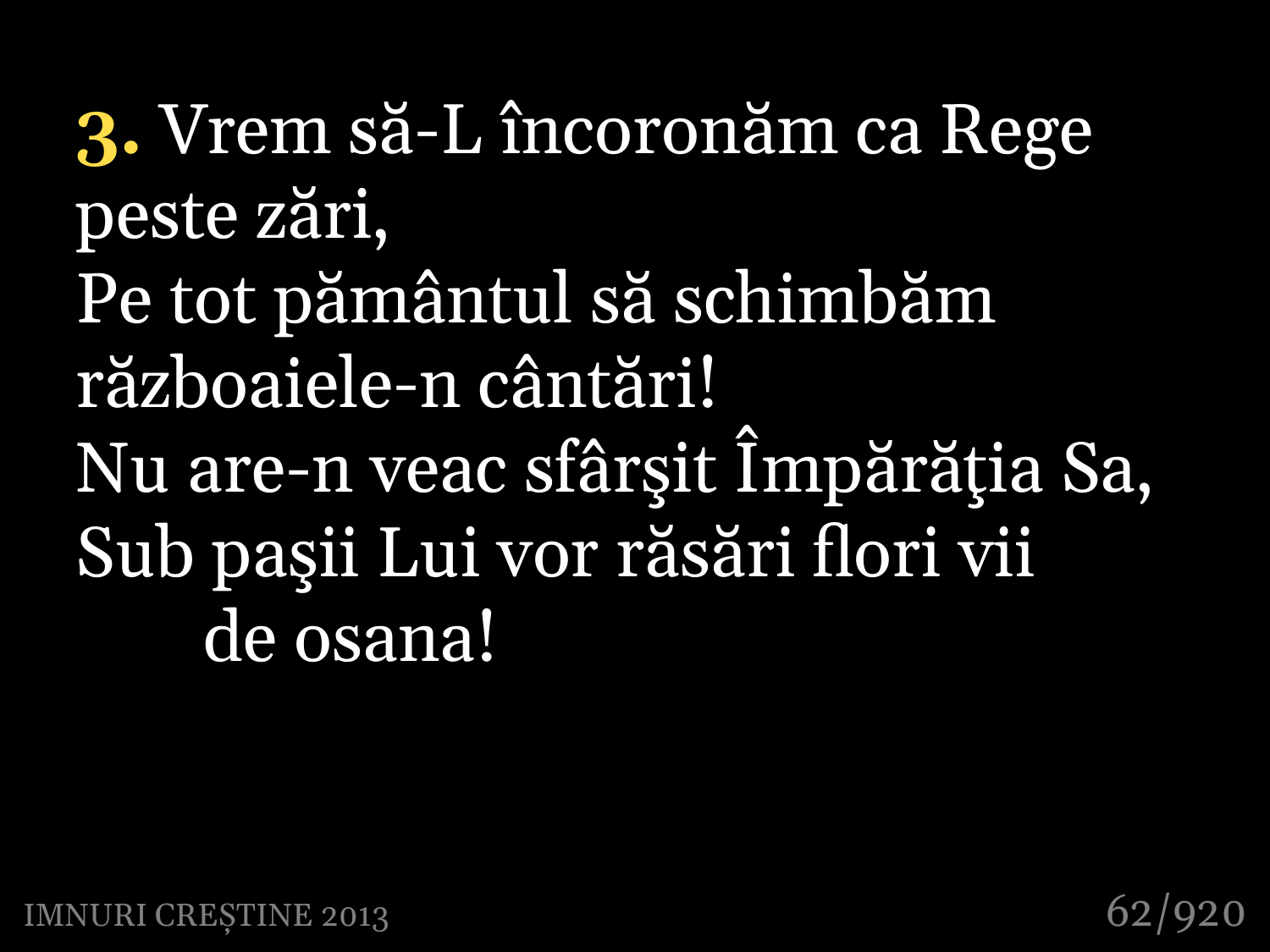

3. Vrem să-L încoronăm ca Rege 	peste zări,
Pe tot pământul să schimbăm 	războaiele-n cântări!
Nu are-n veac sfârşit Împărăţia Sa,
Sub paşii Lui vor răsări flori vii
	de osana!
62/920
IMNURI CREȘTINE 2013